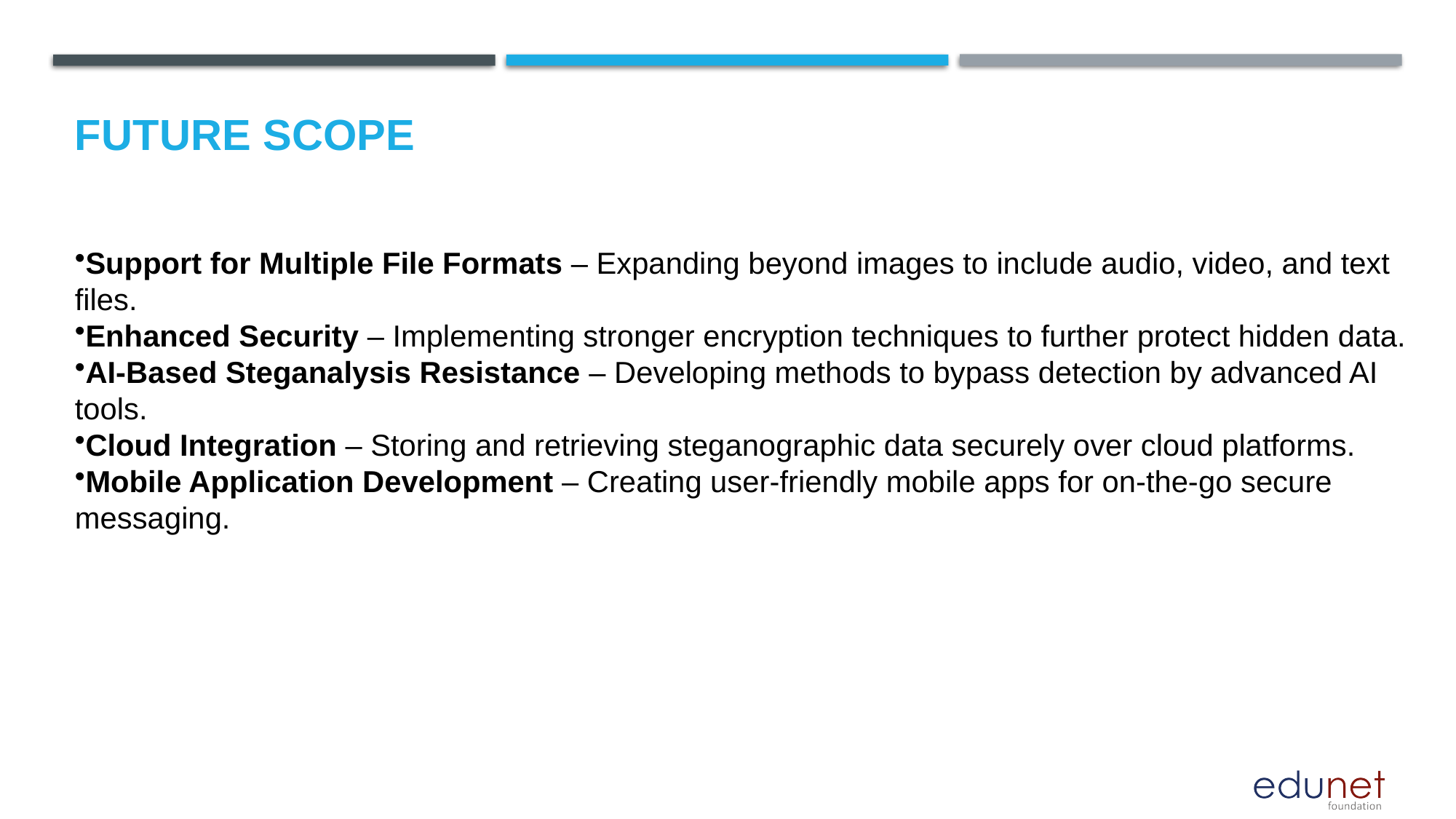

Future scope
Support for Multiple File Formats – Expanding beyond images to include audio, video, and text files.
Enhanced Security – Implementing stronger encryption techniques to further protect hidden data.
AI-Based Steganalysis Resistance – Developing methods to bypass detection by advanced AI tools.
Cloud Integration – Storing and retrieving steganographic data securely over cloud platforms.
Mobile Application Development – Creating user-friendly mobile apps for on-the-go secure messaging.